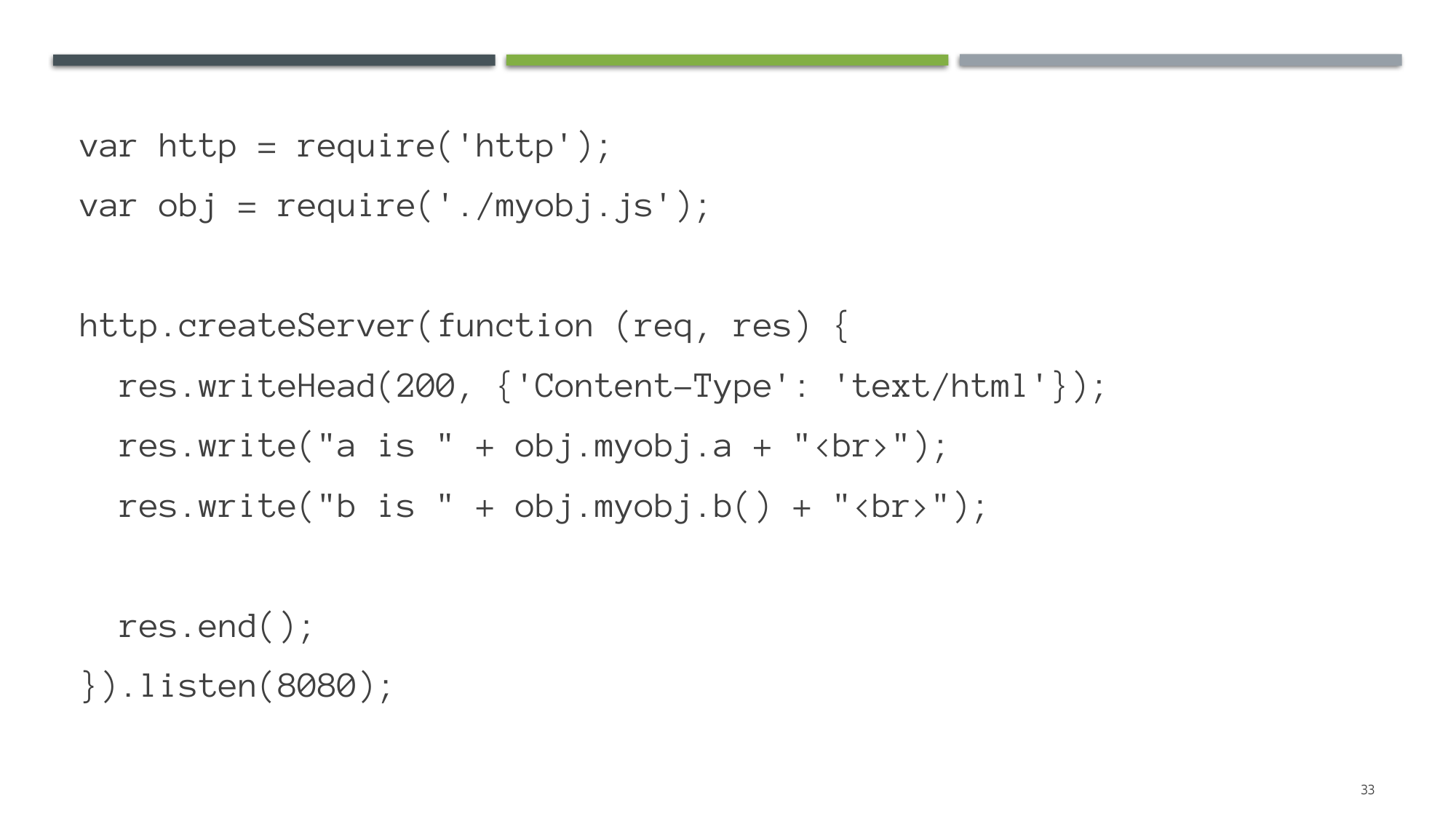

var http = require('http');
var obj = require('./myobj.js');

http.createServer(function (req, res) {
  res.writeHead(200, {'Content-Type': 'text/html'});
  res.write("a is " + obj.myobj.a + "<br>");
  res.write("b is " + obj.myobj.b() + "<br>");

  res.end();
}).listen(8080);
33